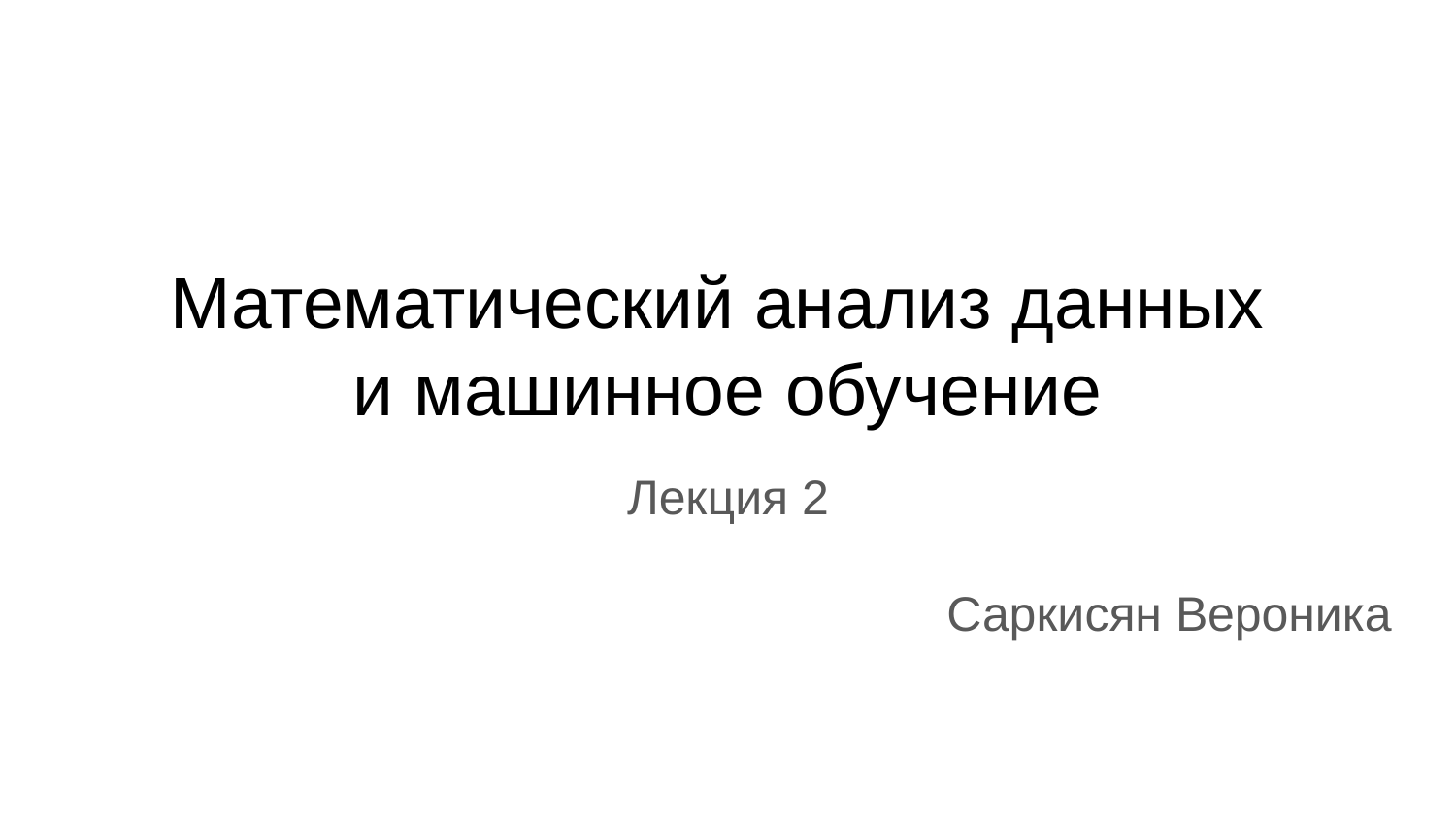

Математический анализ данных
и машинное обучение
Лекция 2

Саркисян Вероника